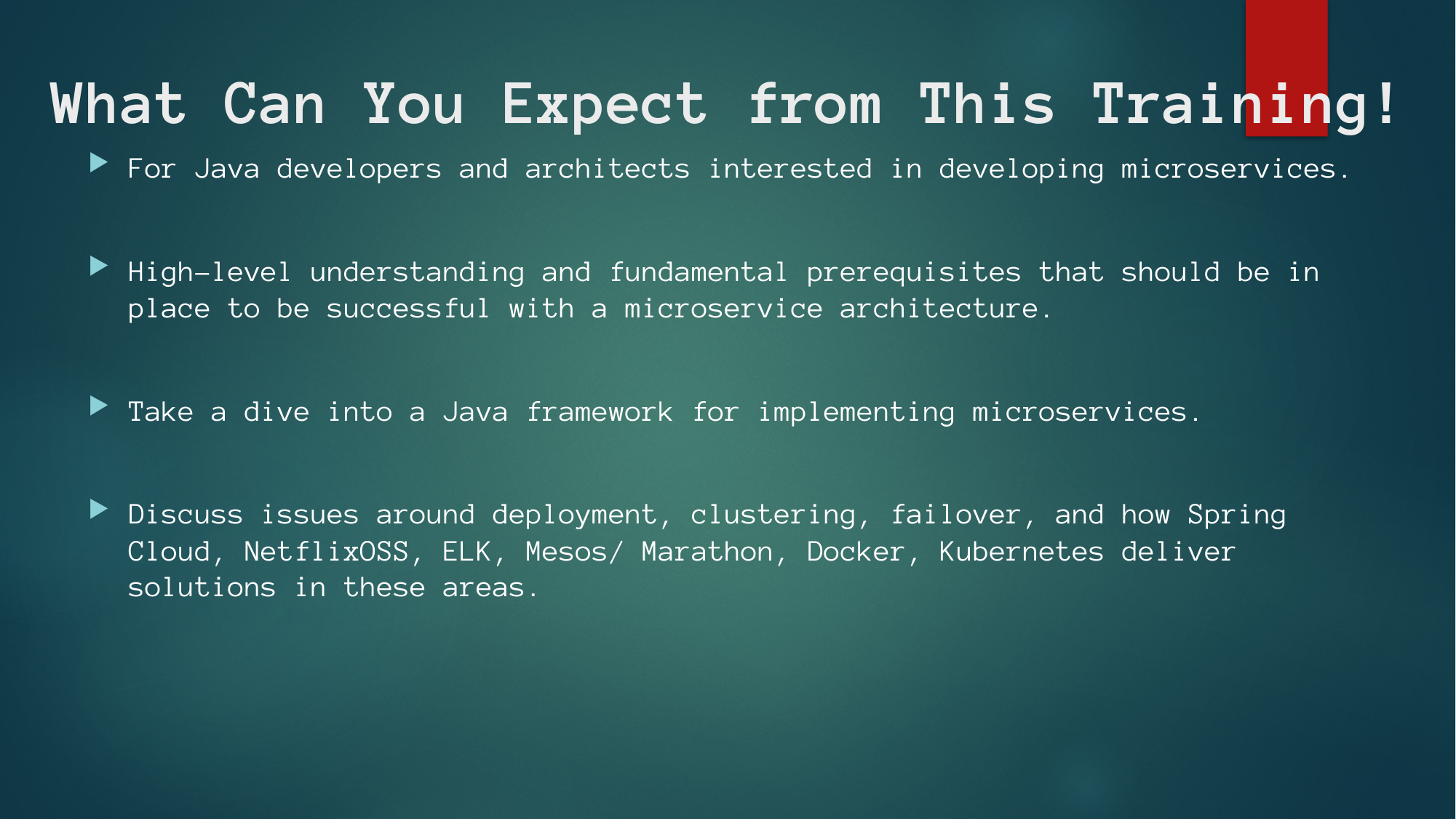

# What Can You Expect from This Training!
For Java developers and architects interested in developing microservices.

High-level understanding and fundamental prerequisites that should be in place to be successful with a microservice architecture.

Take a dive into a Java framework for implementing microservices.

Discuss issues around deployment, clustering, failover, and how Spring Cloud, NetflixOSS, ELK, Mesos/ Marathon, Docker, Kubernetes deliver solutions in these areas.